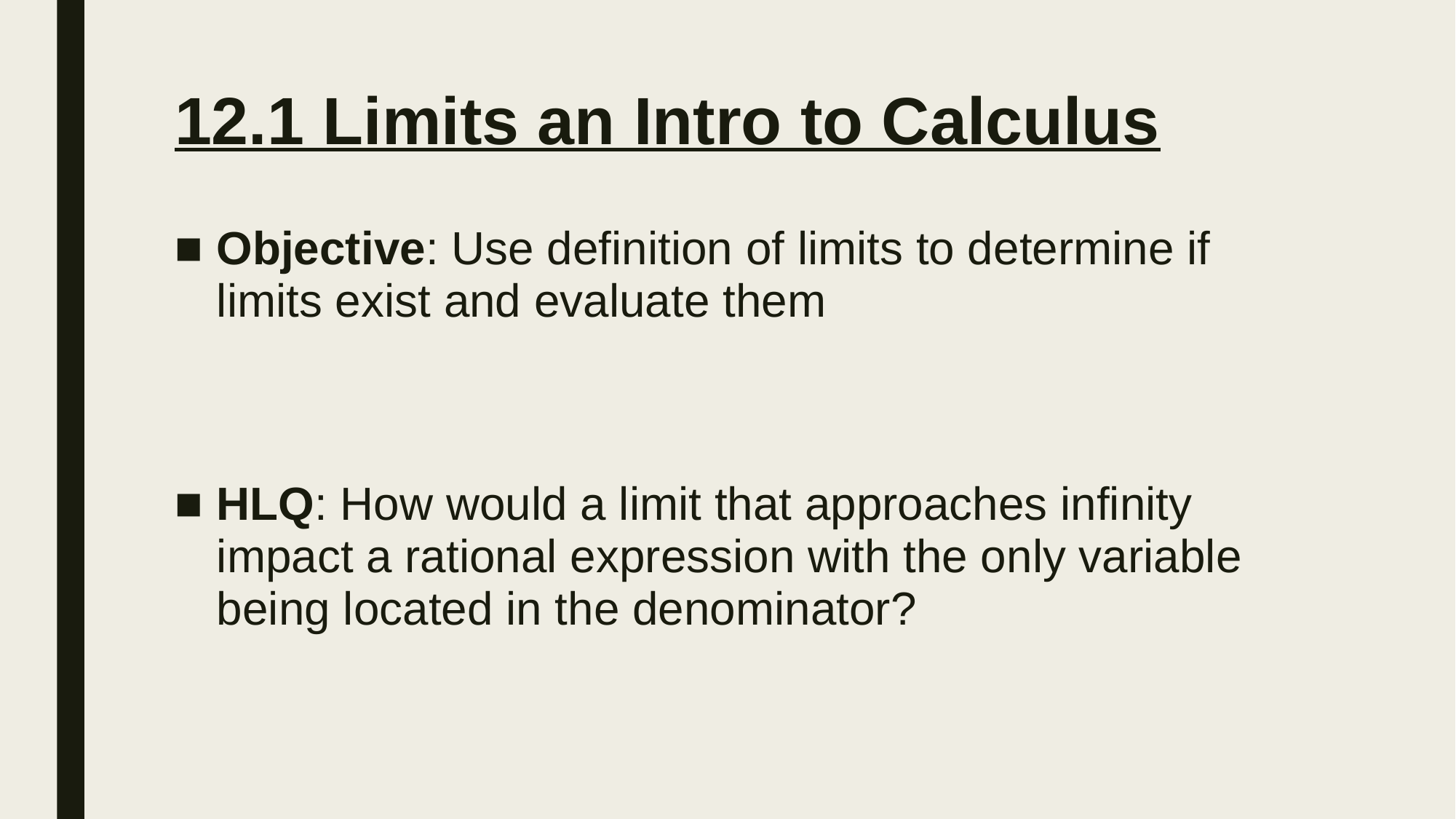

# 12.1 Limits an Intro to Calculus
Objective: Use definition of limits to determine if limits exist and evaluate them

HLQ: How would a limit that approaches infinity impact a rational expression with the only variable being located in the denominator?